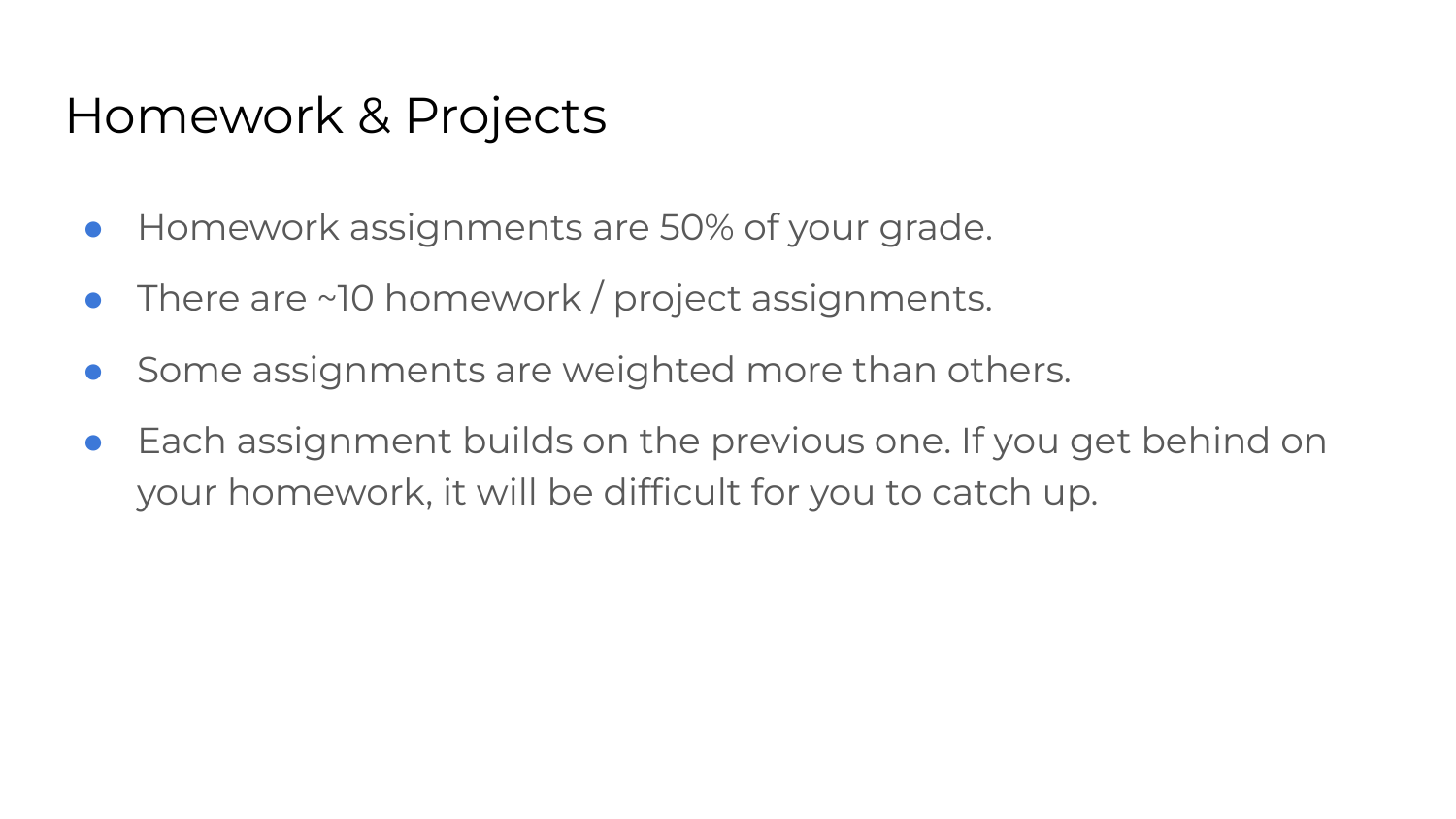

# Homework & Projects
Homework assignments are 50% of your grade.
There are ~10 homework / project assignments.
Some assignments are weighted more than others.
Each assignment builds on the previous one. If you get behind on your homework, it will be difficult for you to catch up.